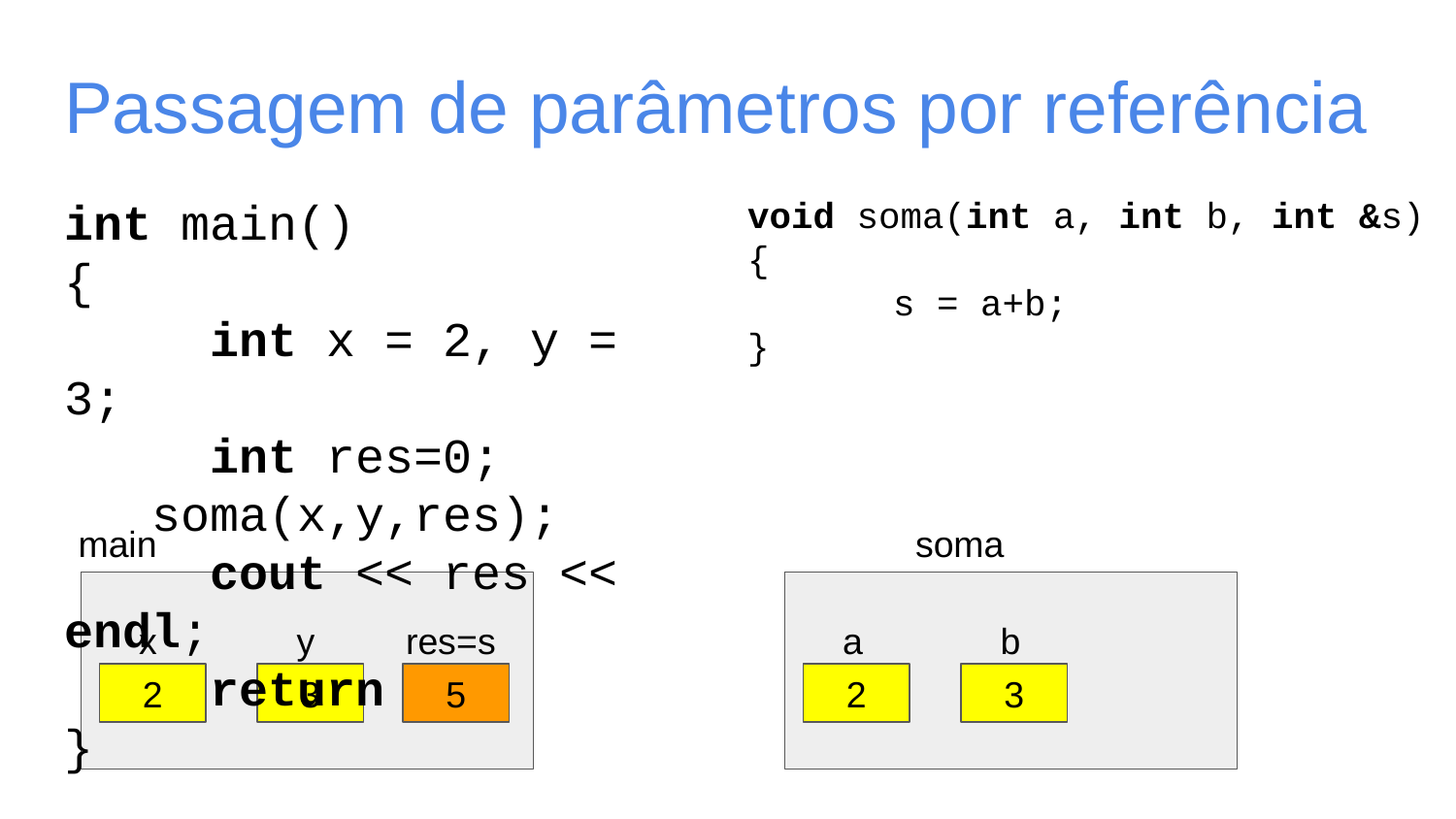

# Passagem de parâmetros por referência

int main()
{
	int x = 2, y = 3;
	int res=0;
   soma(x,y,res);
	cout << res << endl;
	return 0;
}
void soma(int a, int b, int &s)
{
	s = a+b;
}

main
soma

x
y
res=s
a
b
2
3
5
2
3